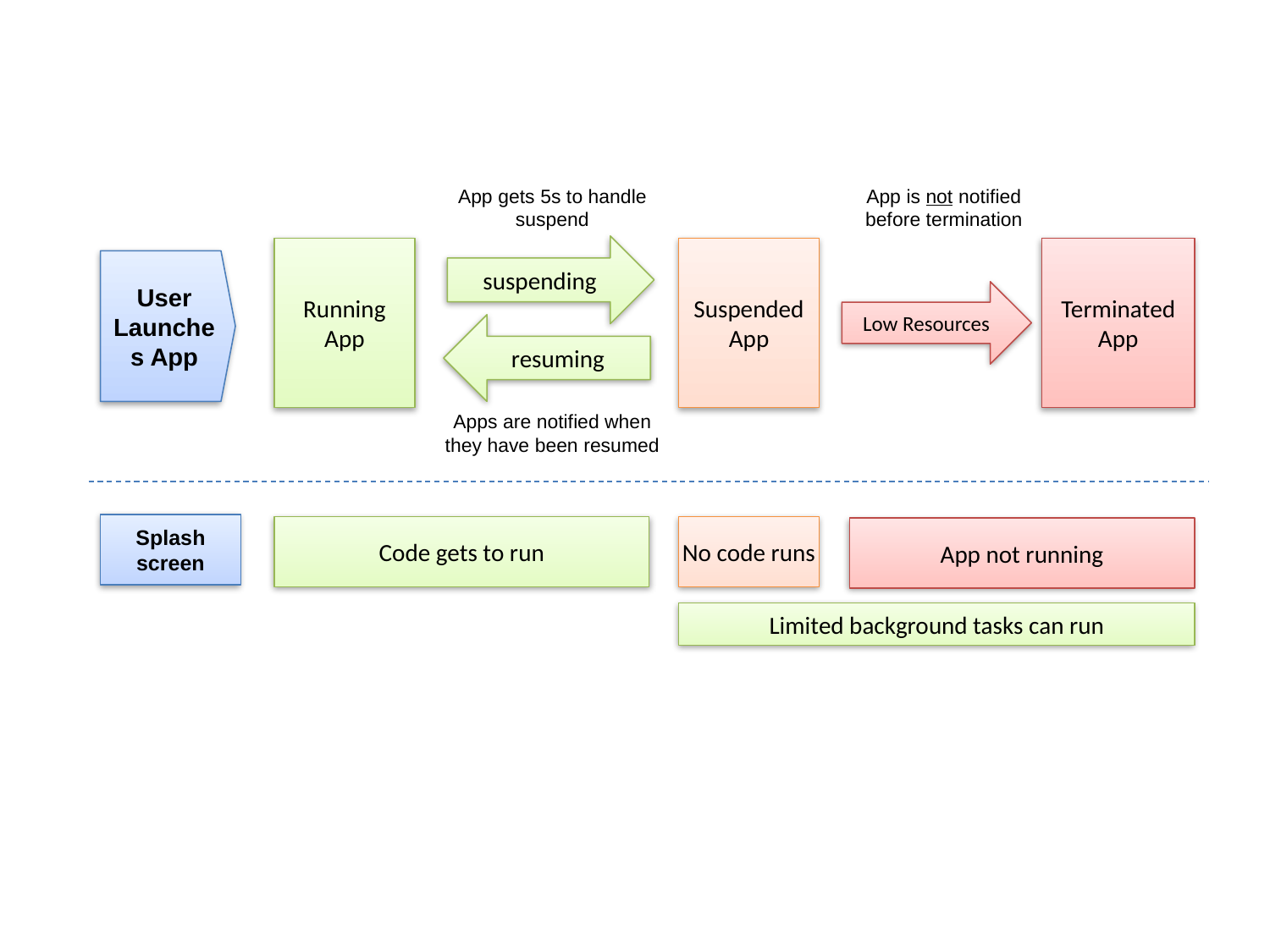

App gets 5s to handle suspend
App is not notified before termination
suspending
Running
App
Suspended
App
Terminated
App
User Launches App
Low Resources
resuming
Apps are notified when they have been resumed
Splash screen
Code gets to run
No code runs
App not running
Limited background tasks can run